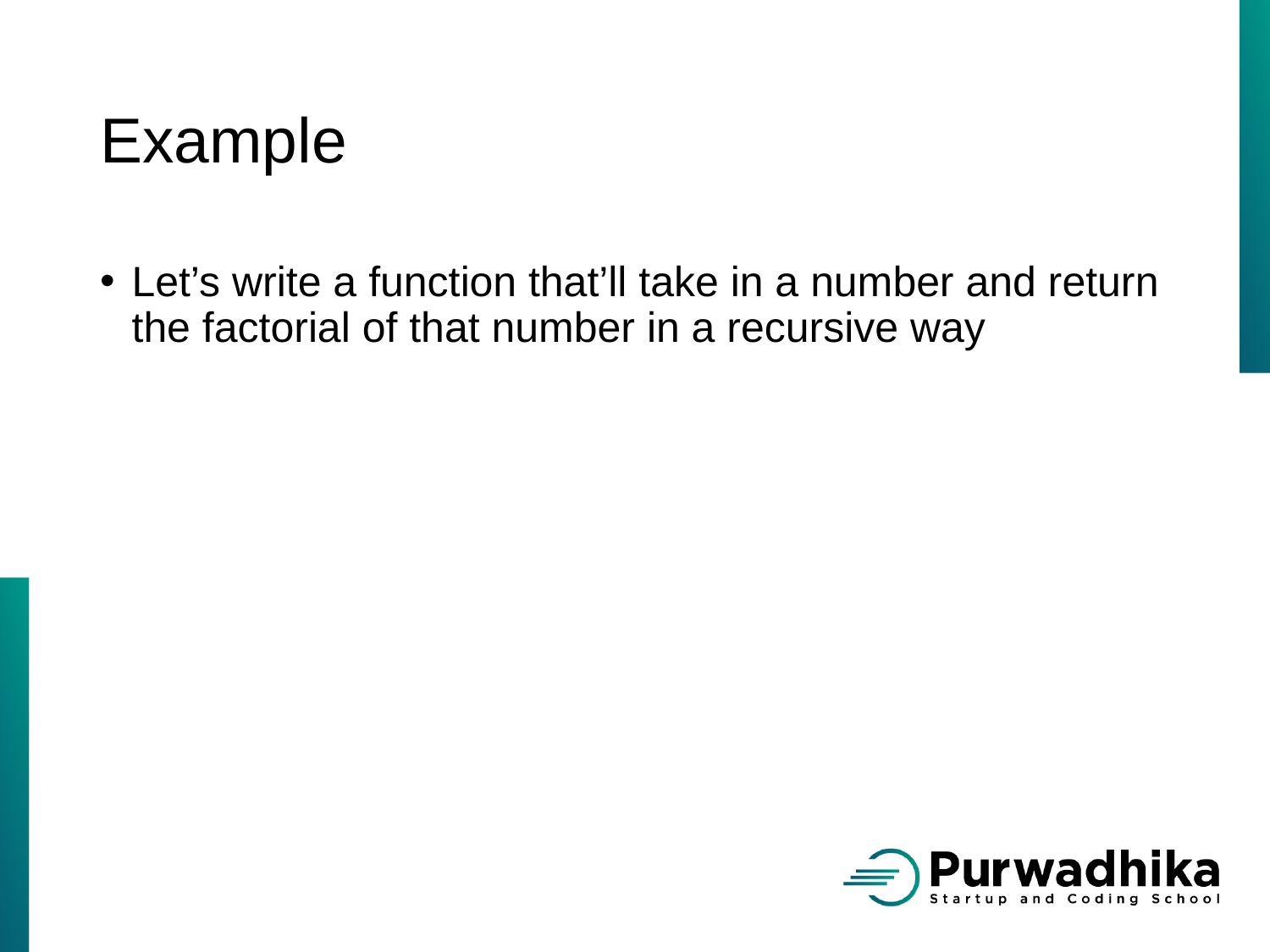

# Example
Let’s write a function that’ll take in a number and return the factorial of that number in a recursive way